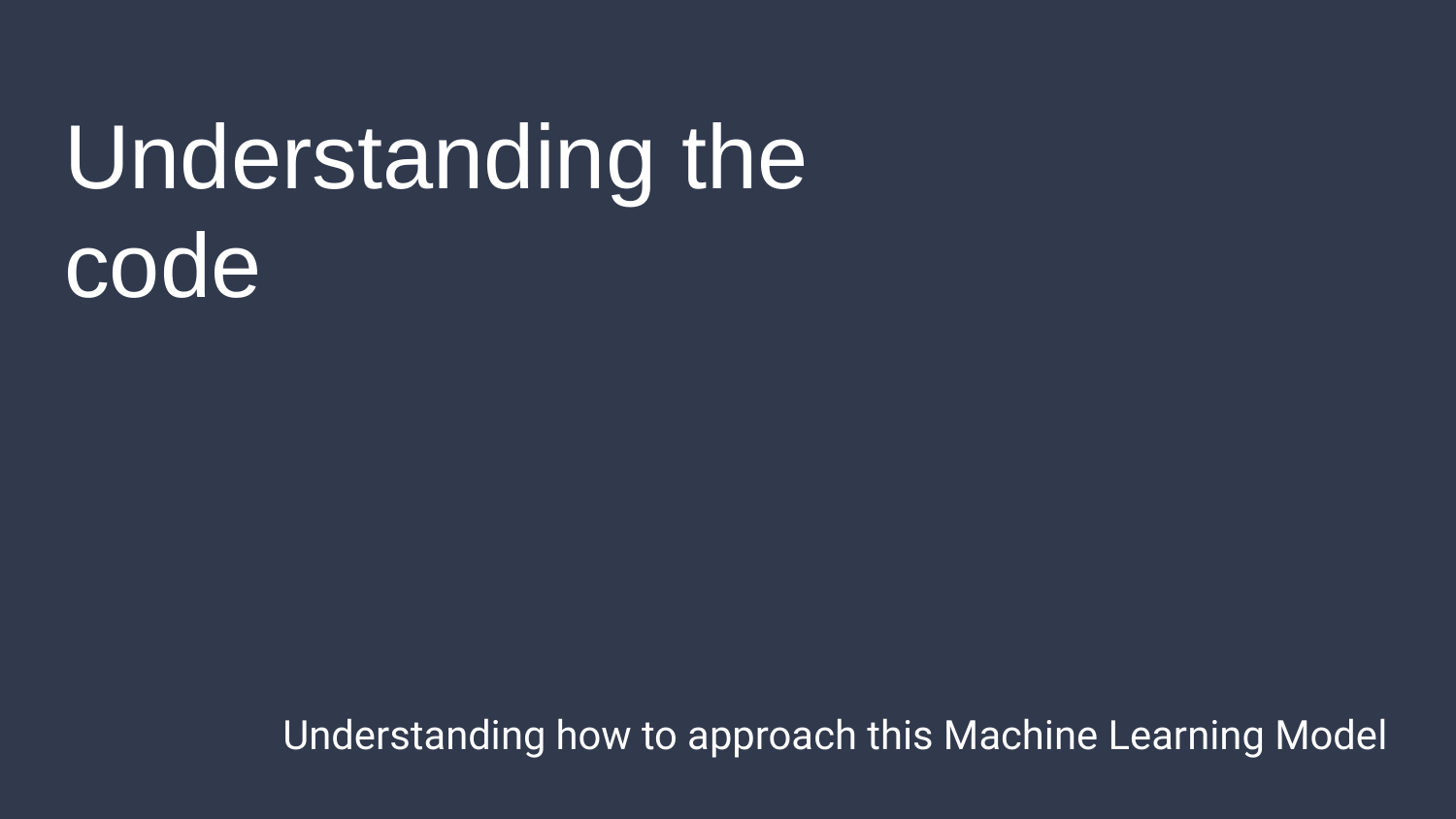

# Understanding the code
Understanding how to approach this Machine Learning Model